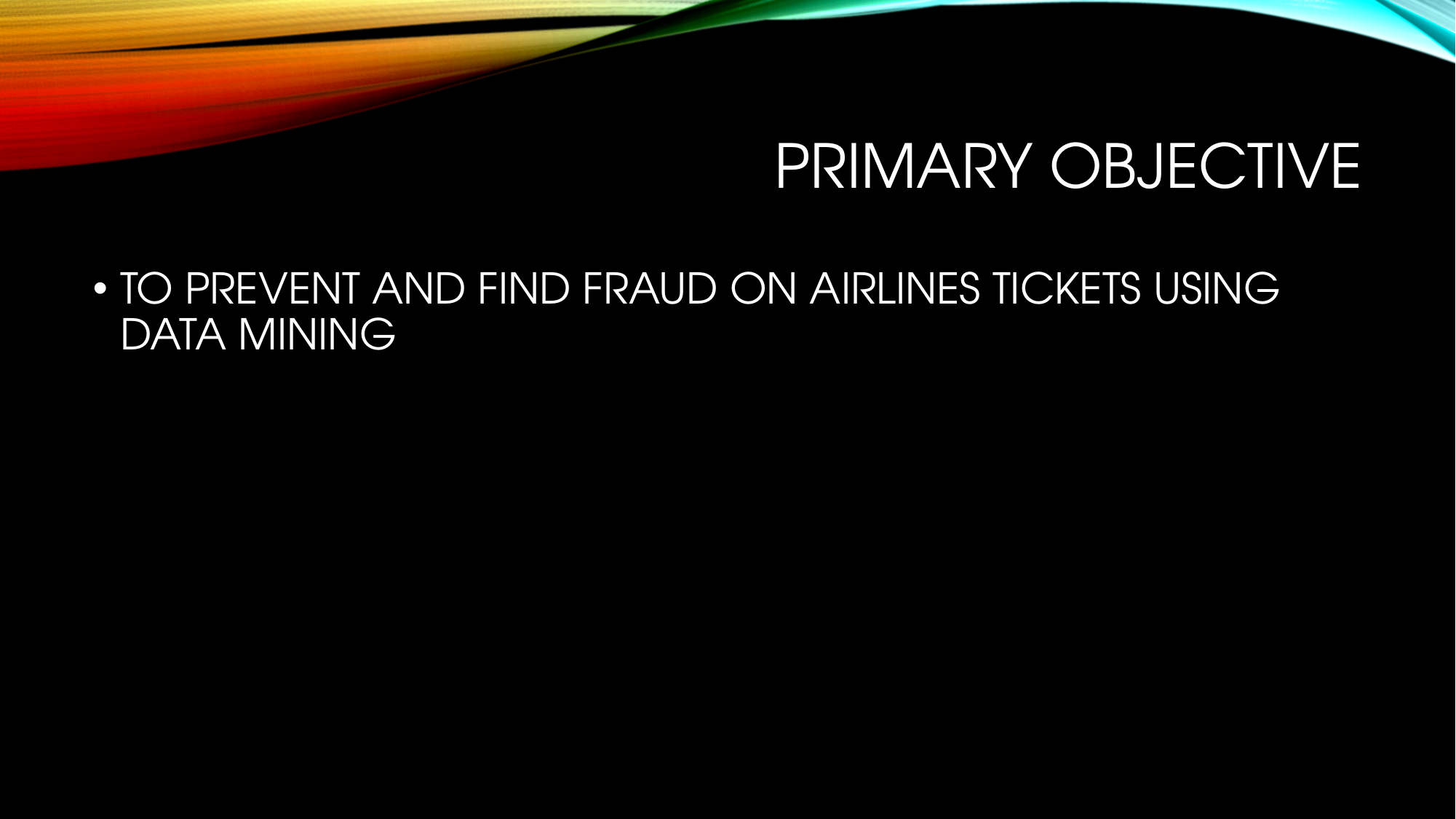

# primary objective
TO PREVENT AND FIND FRAUD ON AIRLINES TICKETS USING DATA MINING